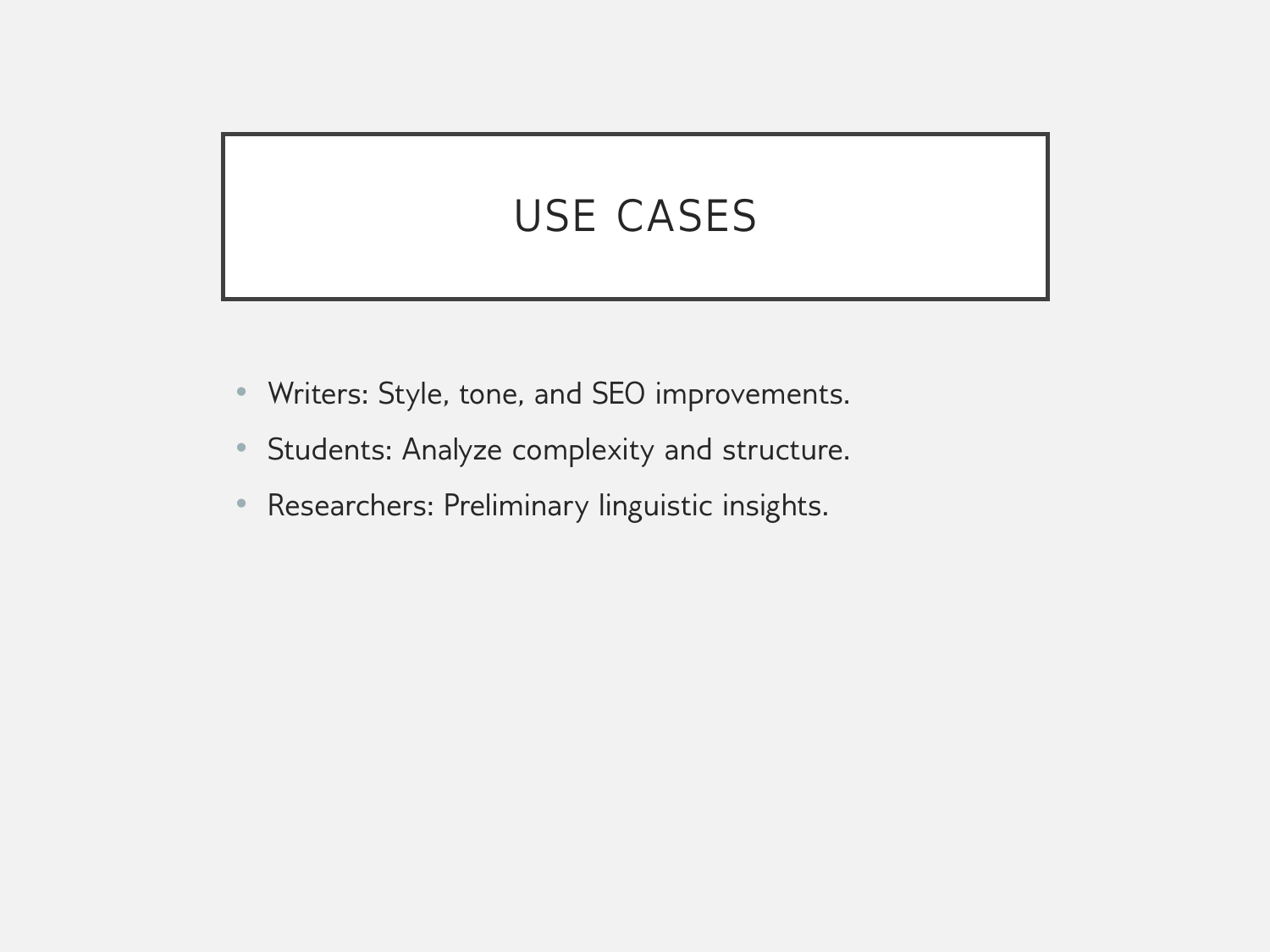

# Use Cases
Writers: Style, tone, and SEO improvements.
Students: Analyze complexity and structure.
Researchers: Preliminary linguistic insights.